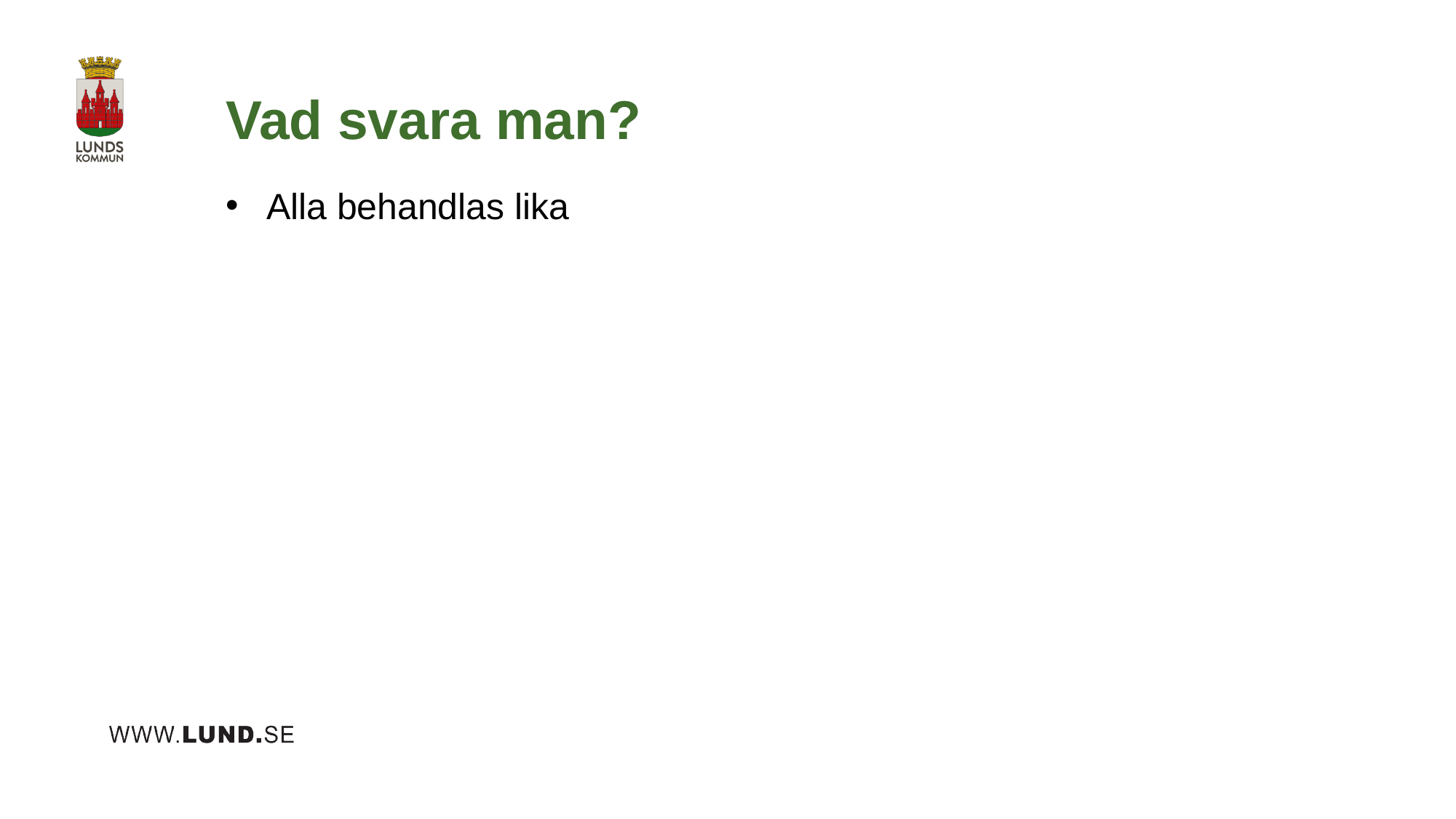

# Vad svara man?
Alla behandlas lika